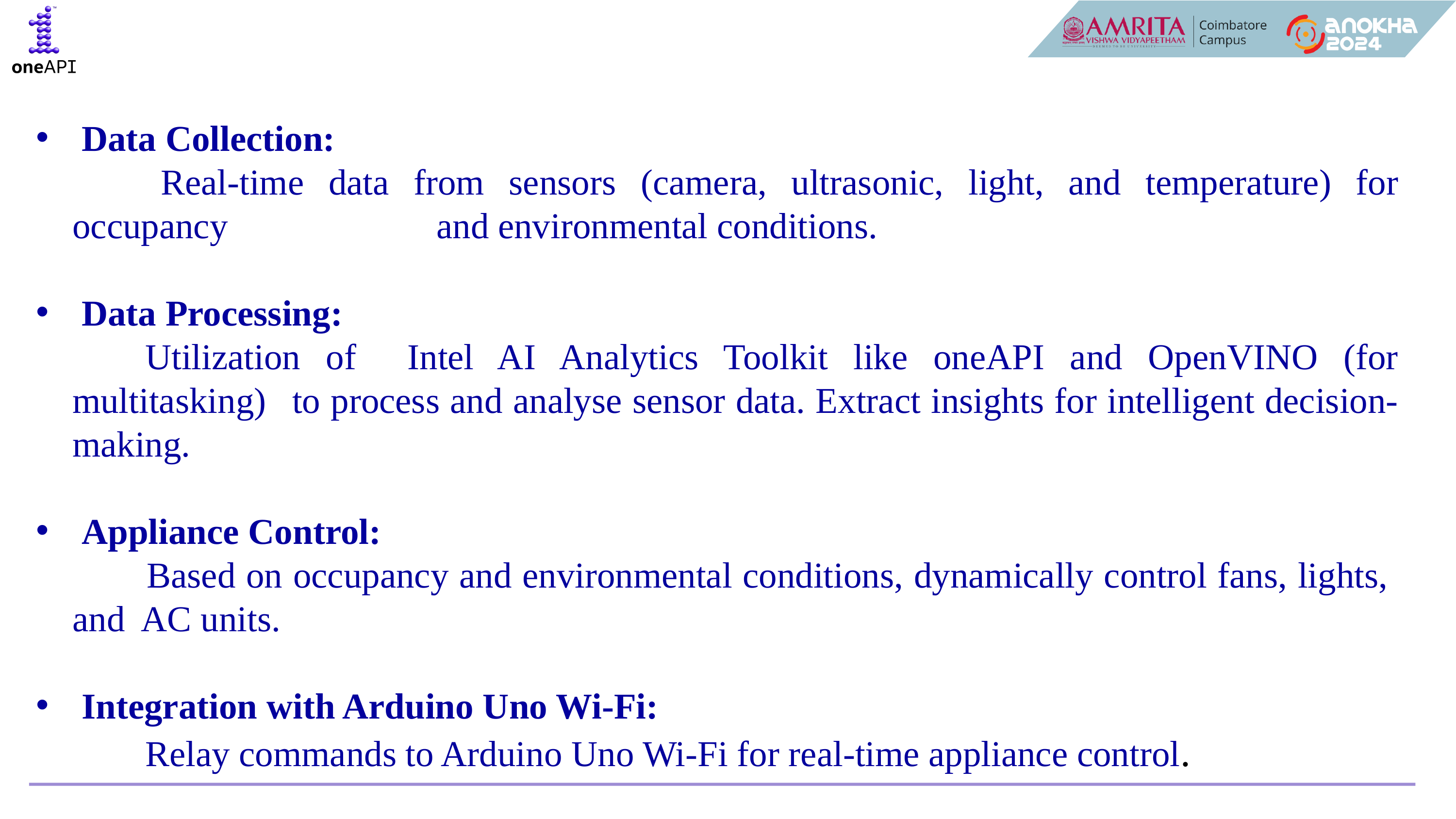

Data Collection:
 	Real-time data from sensors (camera, ultrasonic, light, and temperature) for occupancy                	and environmental conditions.

Data Processing:
	Utilization of  Intel AI Analytics Toolkit like oneAPI and OpenVINO (for multitasking) 	to process and analyse sensor data. Extract insights for intelligent decision-making.

Appliance Control:
 	Based on occupancy and environmental conditions, dynamically control fans, lights, 	and  AC units.

Integration with Arduino Uno Wi-Fi:
 	Relay commands to Arduino Uno Wi-Fi for real-time appliance control.